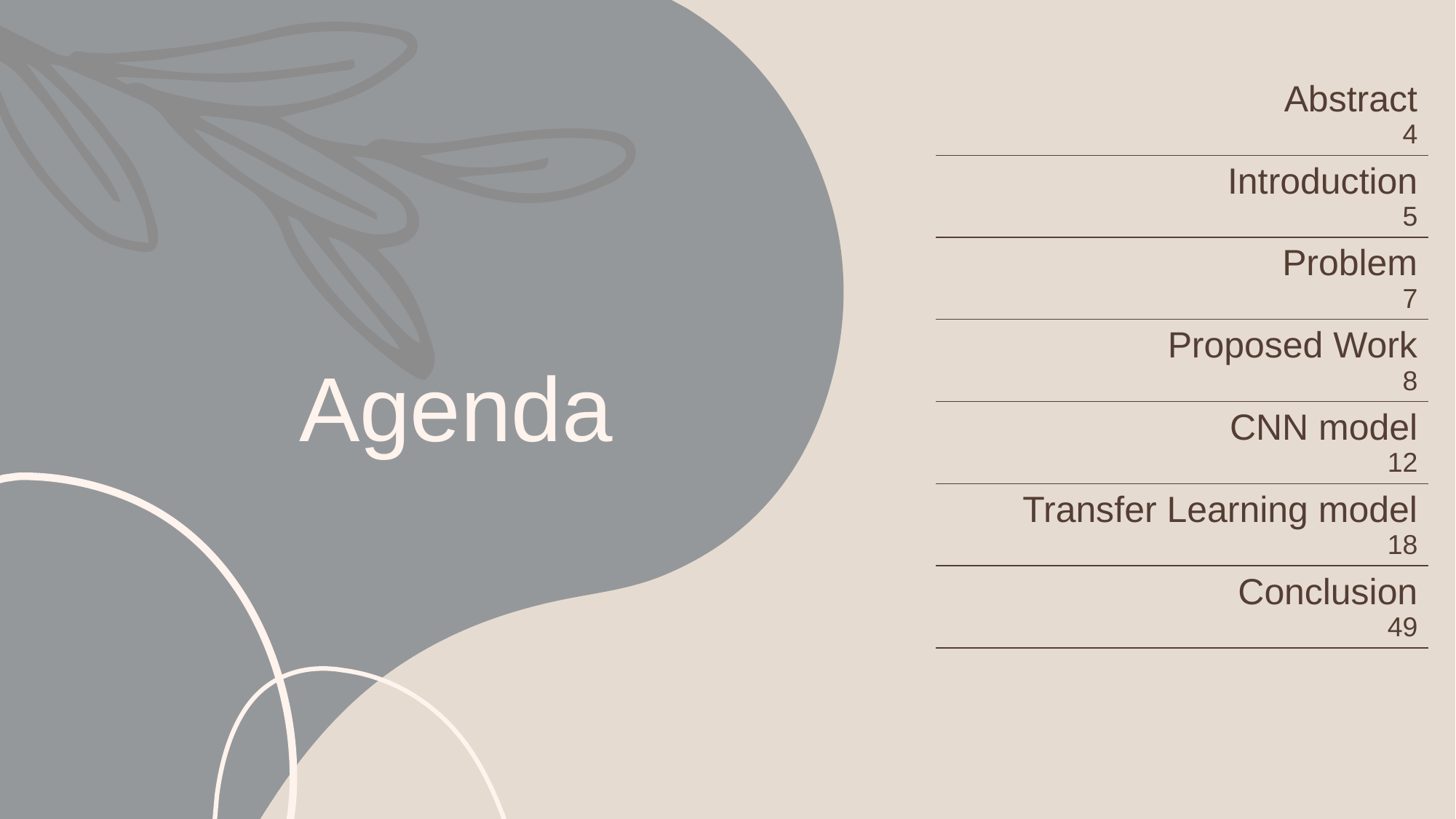

| Abstract 4 |
| --- |
| Introduction 5 |
| Problem 7 |
| Proposed Work 8 |
| CNN model 12 |
| Transfer Learning model 18 |
| Conclusion 49 |
# Agenda